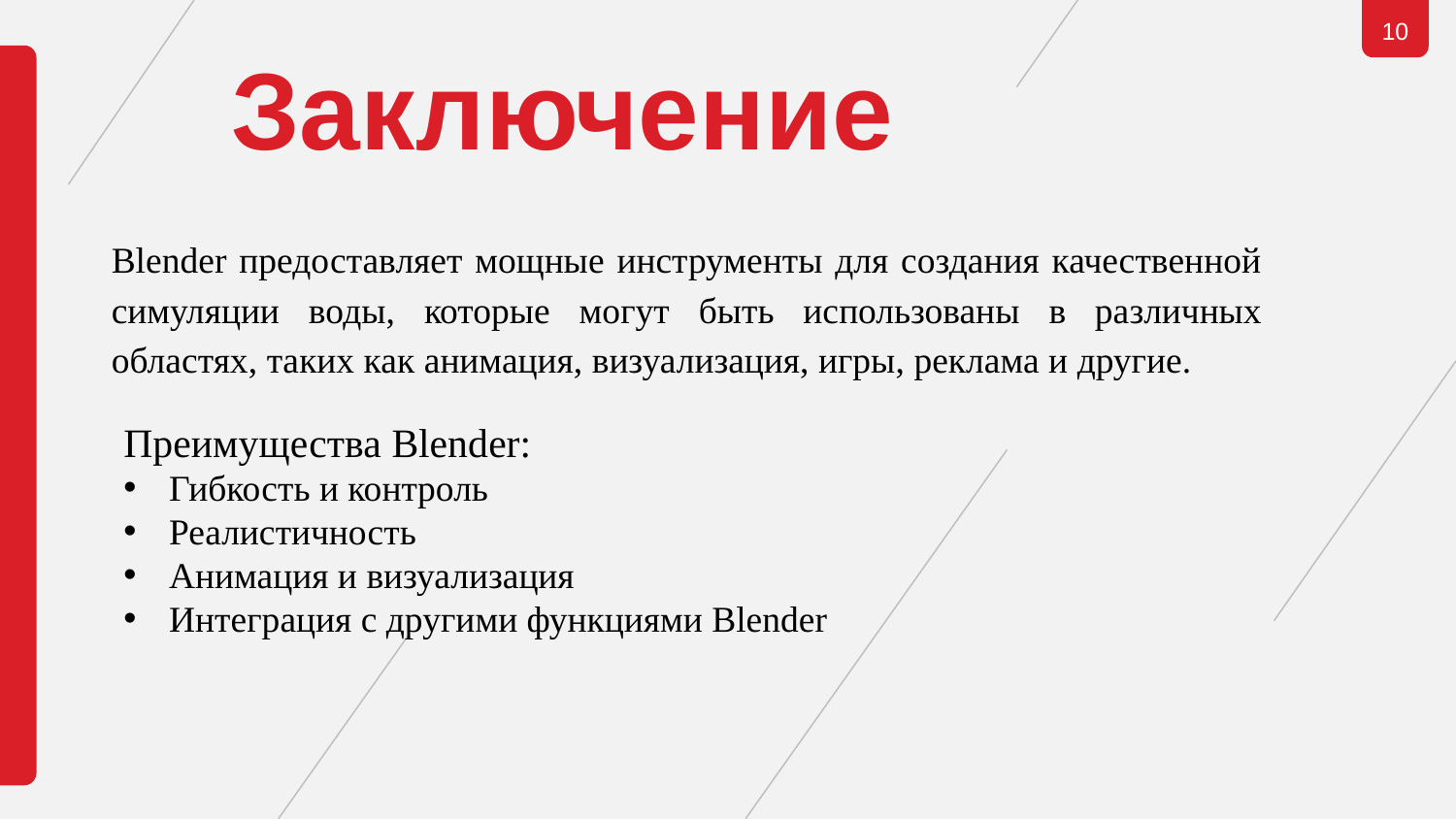

Заключение
Blender предоставляет мощные инструменты для создания качественной симуляции воды, которые могут быть использованы в различных областях, таких как анимация, визуализация, игры, реклама и другие.
Преимущества Blender:
Гибкость и контроль
Реалистичность
Анимация и визуализация
Интеграция с другими функциями Blender